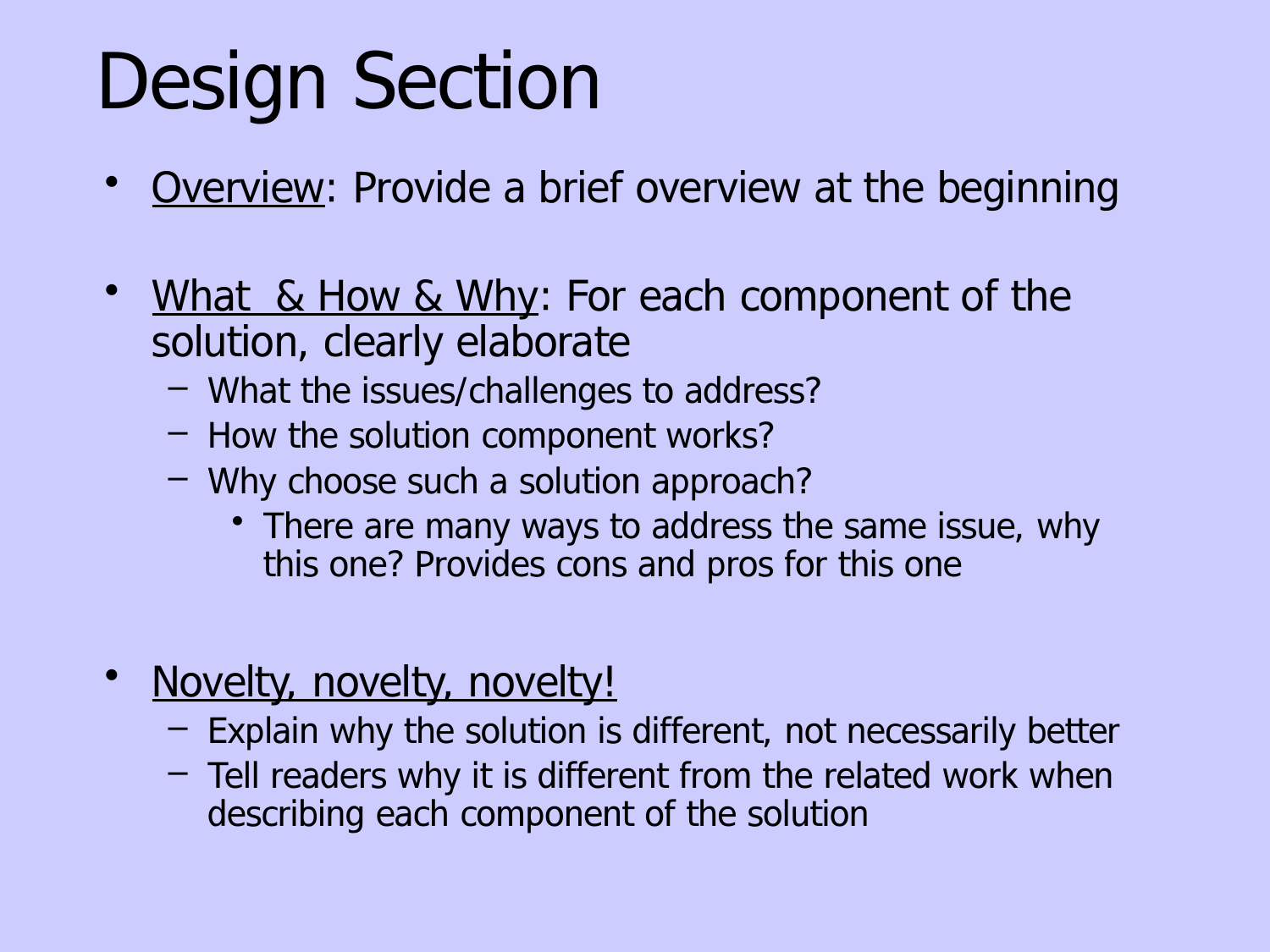

# Design Section
Overview: Provide a brief overview at the beginning

What  & How & Why: For each component of the solution, clearly elaborate
What the issues/challenges to address?
How the solution component works?
Why choose such a solution approach?
There are many ways to address the same issue, why this one? Provides cons and pros for this one

Novelty, novelty, novelty!
Explain why the solution is different, not necessarily better
Tell readers why it is different from the related work when describing each component of the solution